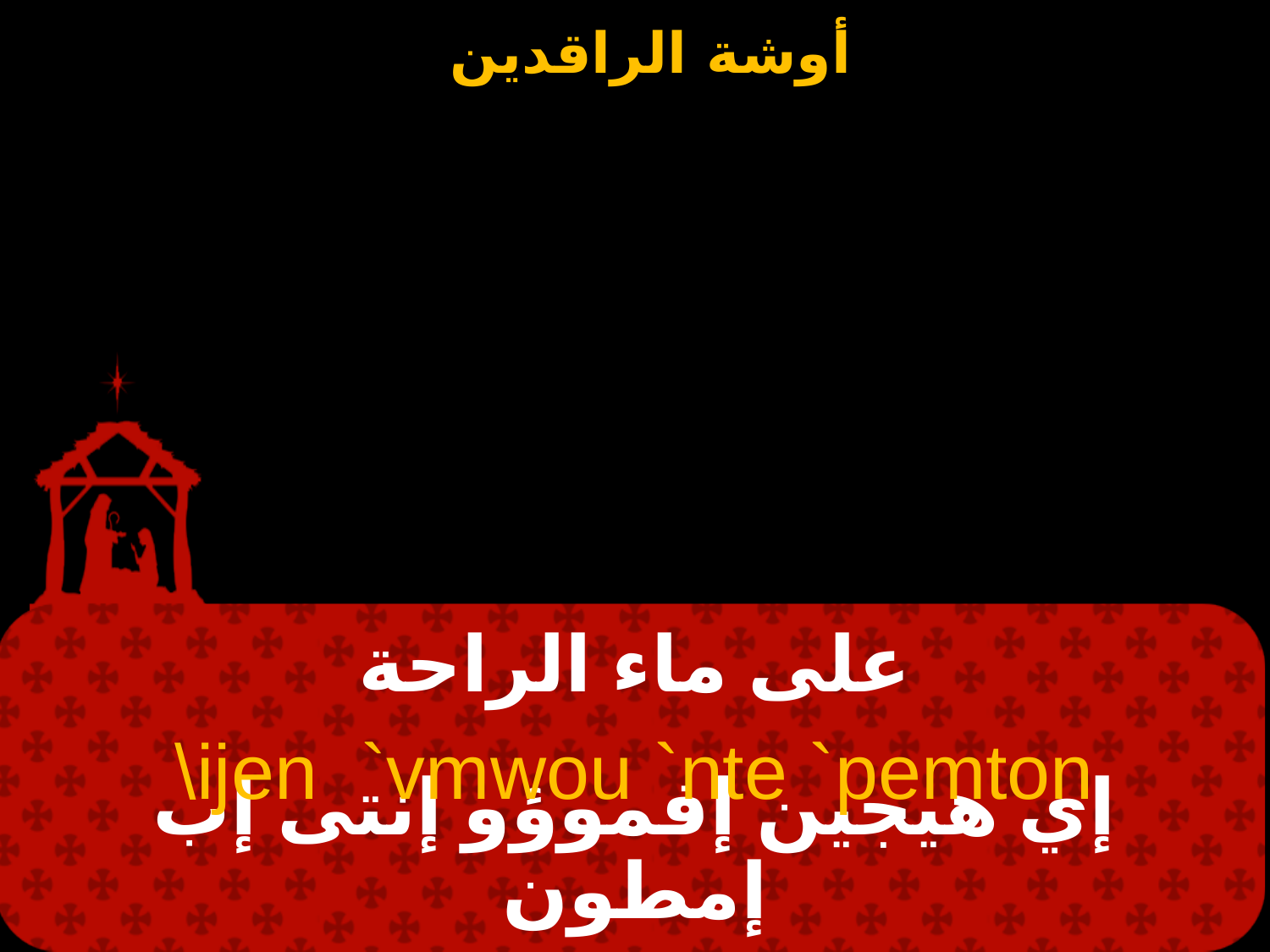

# على ماء الراحة
\ijen  `vmwou `nte `pemton
إي هيجين إفموؤو إنتى إب إمطون